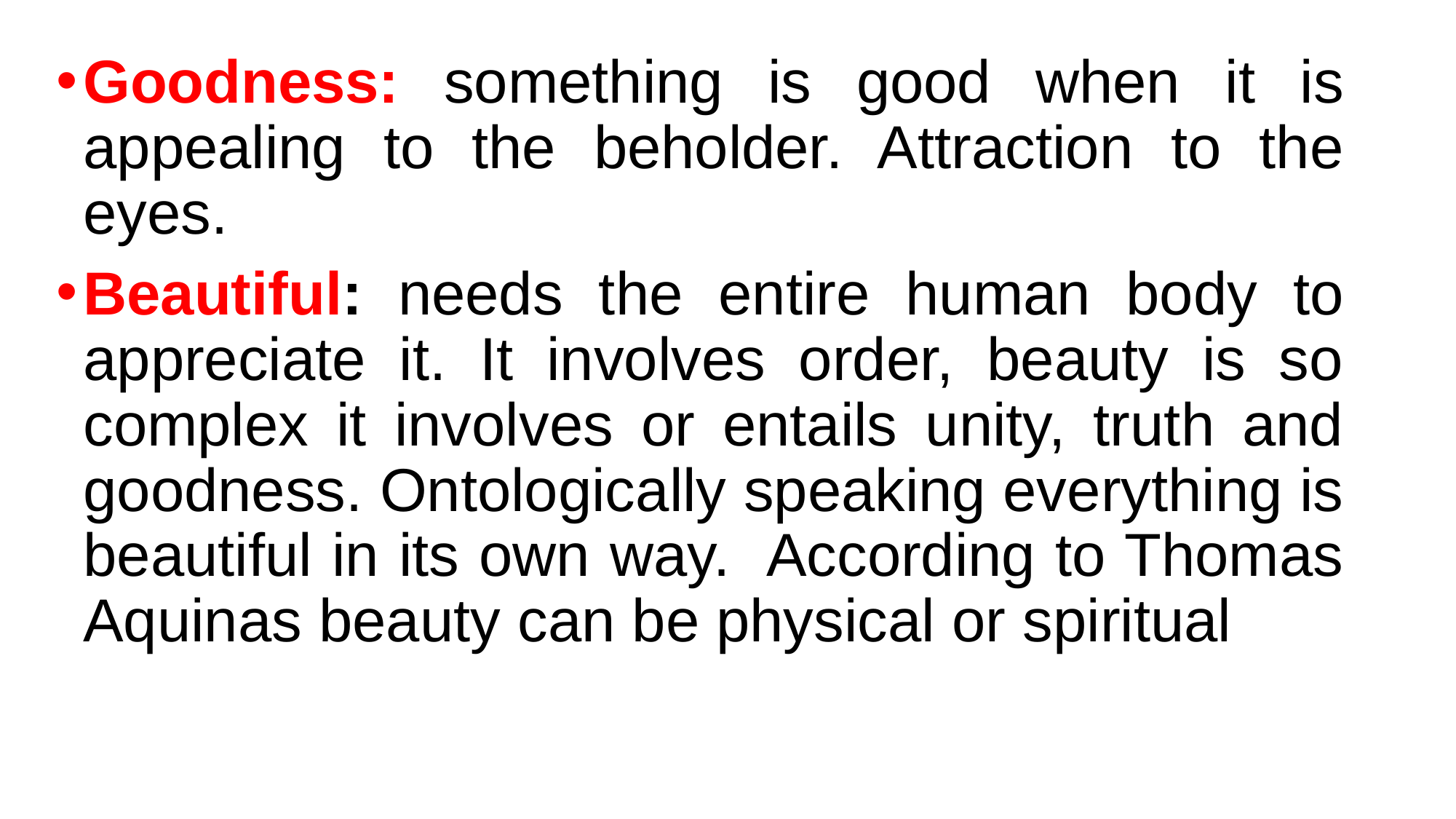

Goodness: something is good when it is appealing to the beholder. Attraction to the eyes.
Beautiful: needs the entire human body to appreciate it. It involves order, beauty is so complex it involves or entails unity, truth and goodness. Ontologically speaking everything is beautiful in its own way.  According to Thomas Aquinas beauty can be physical or spiritual